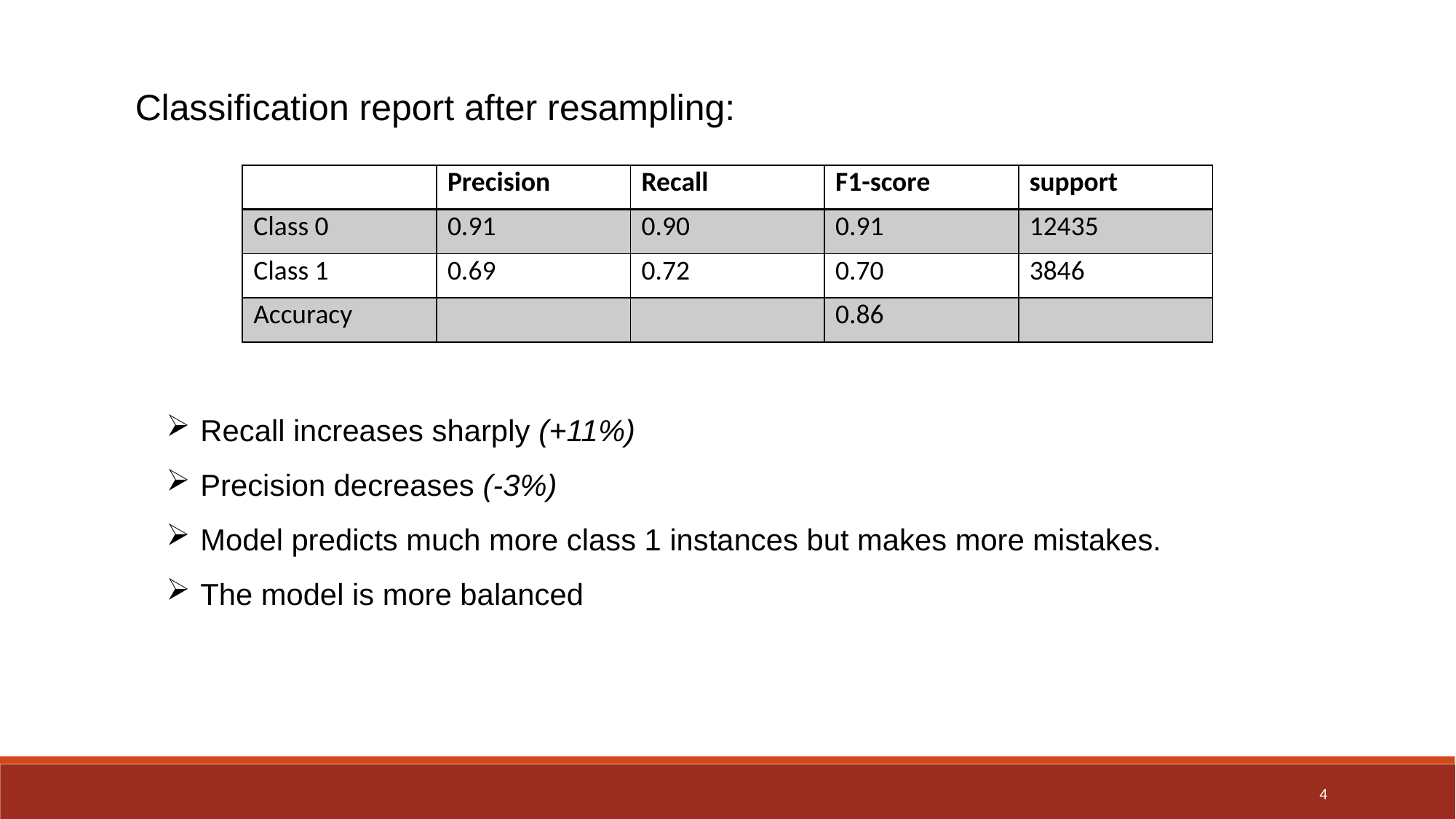

Classification report after resampling:
|  | Precision | Recall | F1-score | support |
| --- | --- | --- | --- | --- |
| Class 0 | 0.91 | 0.90 | 0.91 | 12435 |
| Class 1 | 0.69 | 0.72 | 0.70 | 3846 |
| Accuracy |  |  | 0.86 |  |
Recall increases sharply (+11%)
Precision decreases (-3%)
Model predicts much more class 1 instances but makes more mistakes.
The model is more balanced
4